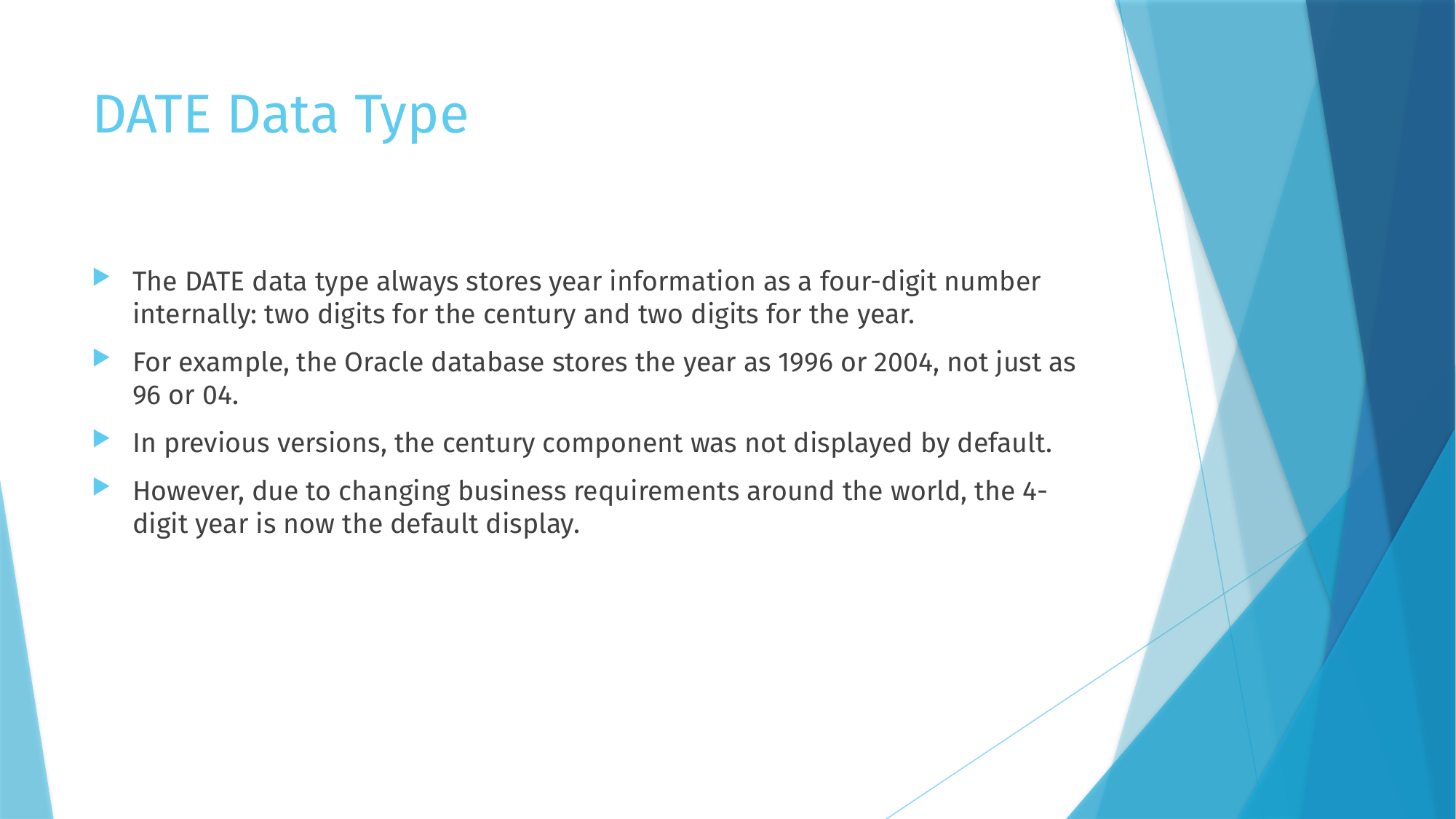

# DATE Data Type
The DATE data type always stores year information as a four-digit number internally: two digits for the century and two digits for the year.
For example, the Oracle database stores the year as 1996 or 2004, not just as 96 or 04.
In previous versions, the century component was not displayed by default.
However, due to changing business requirements around the world, the 4-digit year is now the default display.